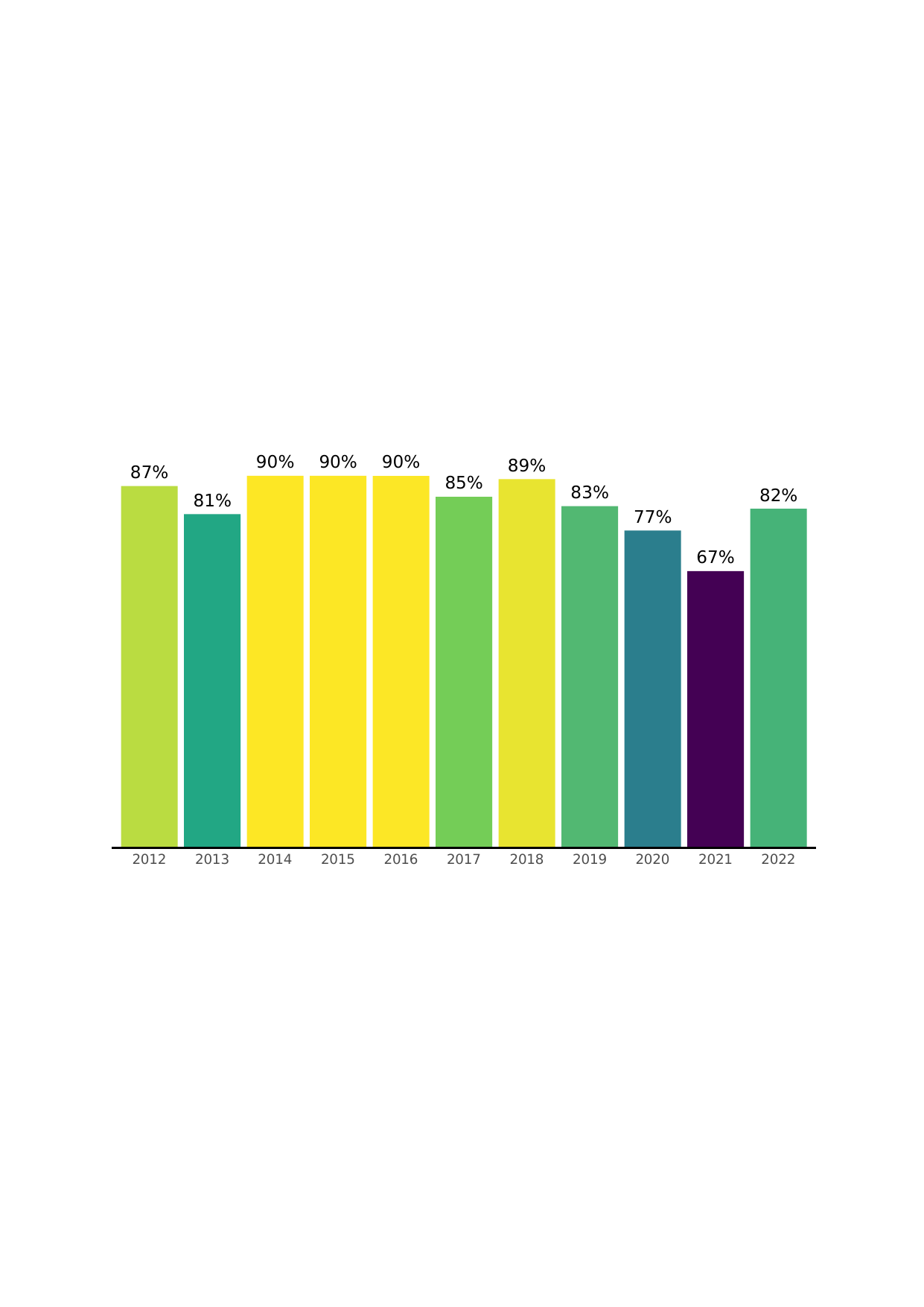

90%
90%
90%
89%
87%

85%

83%
82%
81%

77%

67%

2012
2013
2014
2015
2016
2017
2018
2019
2020
2021
2022